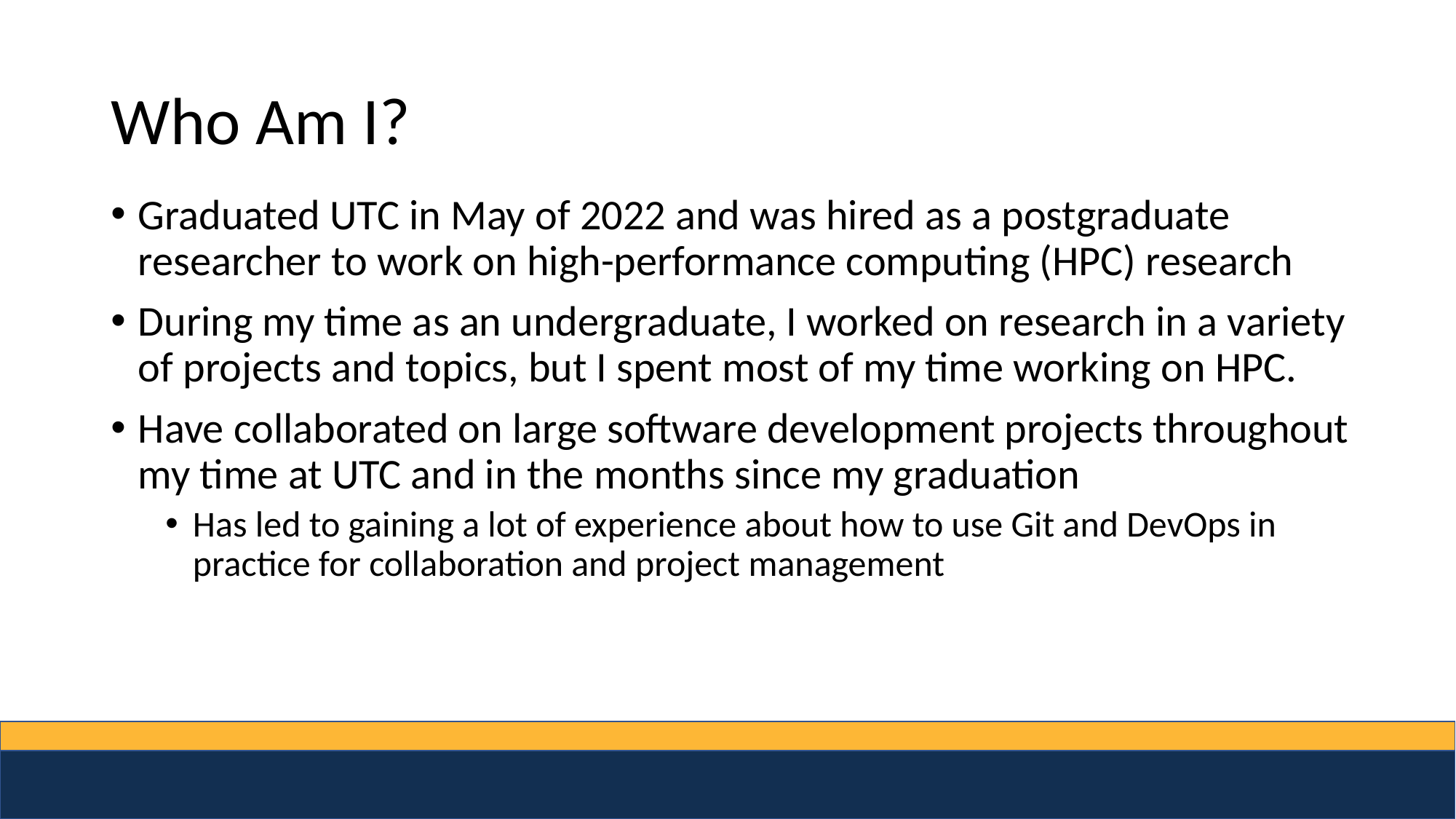

# Who Am I?
Graduated UTC in May of 2022 and was hired as a postgraduate researcher to work on high-performance computing (HPC) research
During my time as an undergraduate, I worked on research in a variety of projects and topics, but I spent most of my time working on HPC.
Have collaborated on large software development projects throughout my time at UTC and in the months since my graduation
Has led to gaining a lot of experience about how to use Git and DevOps in practice for collaboration and project management